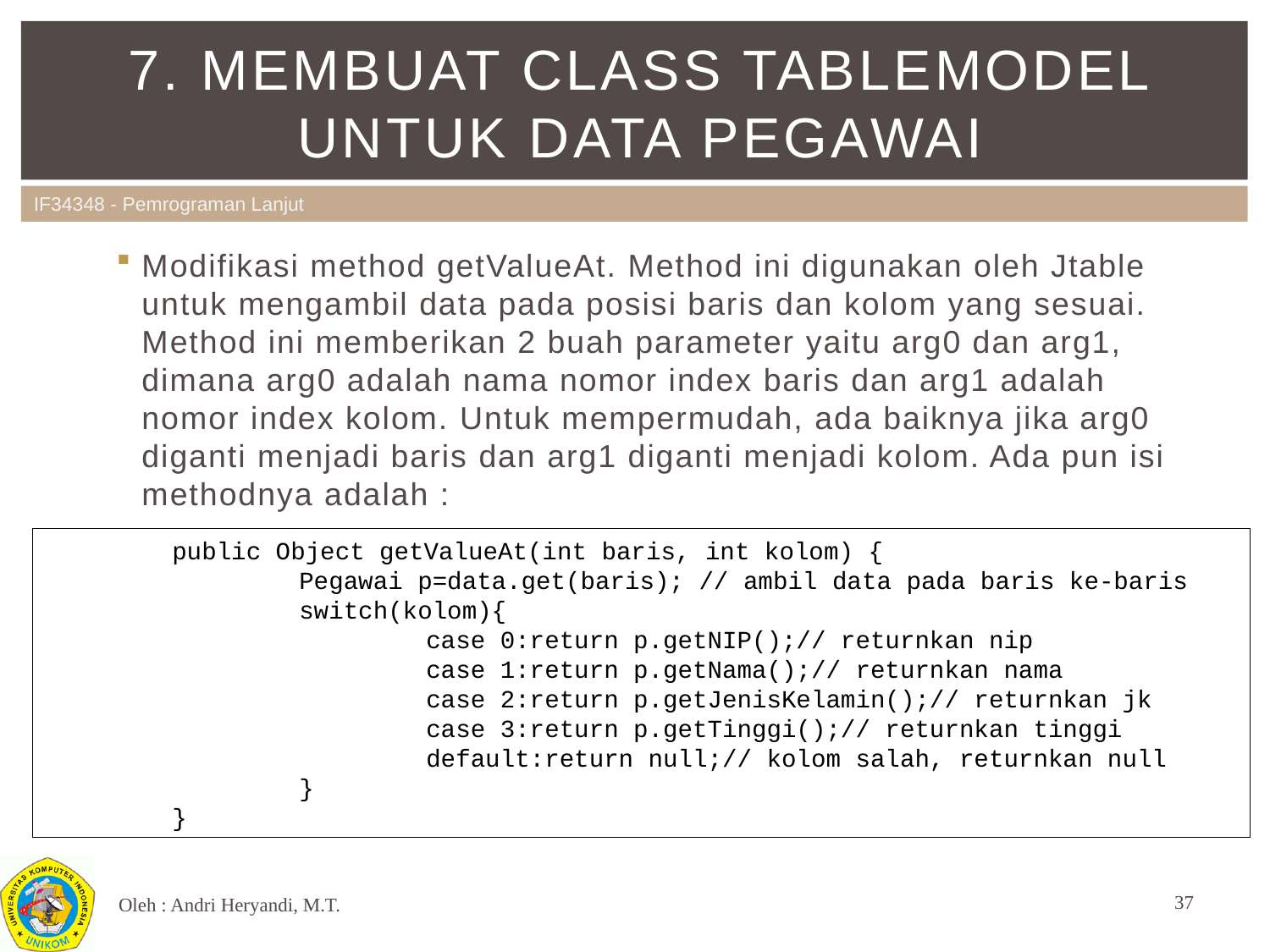

# 7. Membuat class tablemodel untuk data pegawai
Modifikasi method getValueAt. Method ini digunakan oleh Jtable untuk mengambil data pada posisi baris dan kolom yang sesuai. Method ini memberikan 2 buah parameter yaitu arg0 dan arg1, dimana arg0 adalah nama nomor index baris dan arg1 adalah nomor index kolom. Untuk mempermudah, ada baiknya jika arg0 diganti menjadi baris dan arg1 diganti menjadi kolom. Ada pun isi methodnya adalah :

	public Object getValueAt(int baris, int kolom) {
		Pegawai p=data.get(baris); // ambil data pada baris ke-baris
		switch(kolom){
			case 0:return p.getNIP();// returnkan nip
			case 1:return p.getNama();// returnkan nama
			case 2:return p.getJenisKelamin();// returnkan jk
			case 3:return p.getTinggi();// returnkan tinggi
			default:return null;// kolom salah, returnkan null
		}
	}
37
Oleh : Andri Heryandi, M.T.